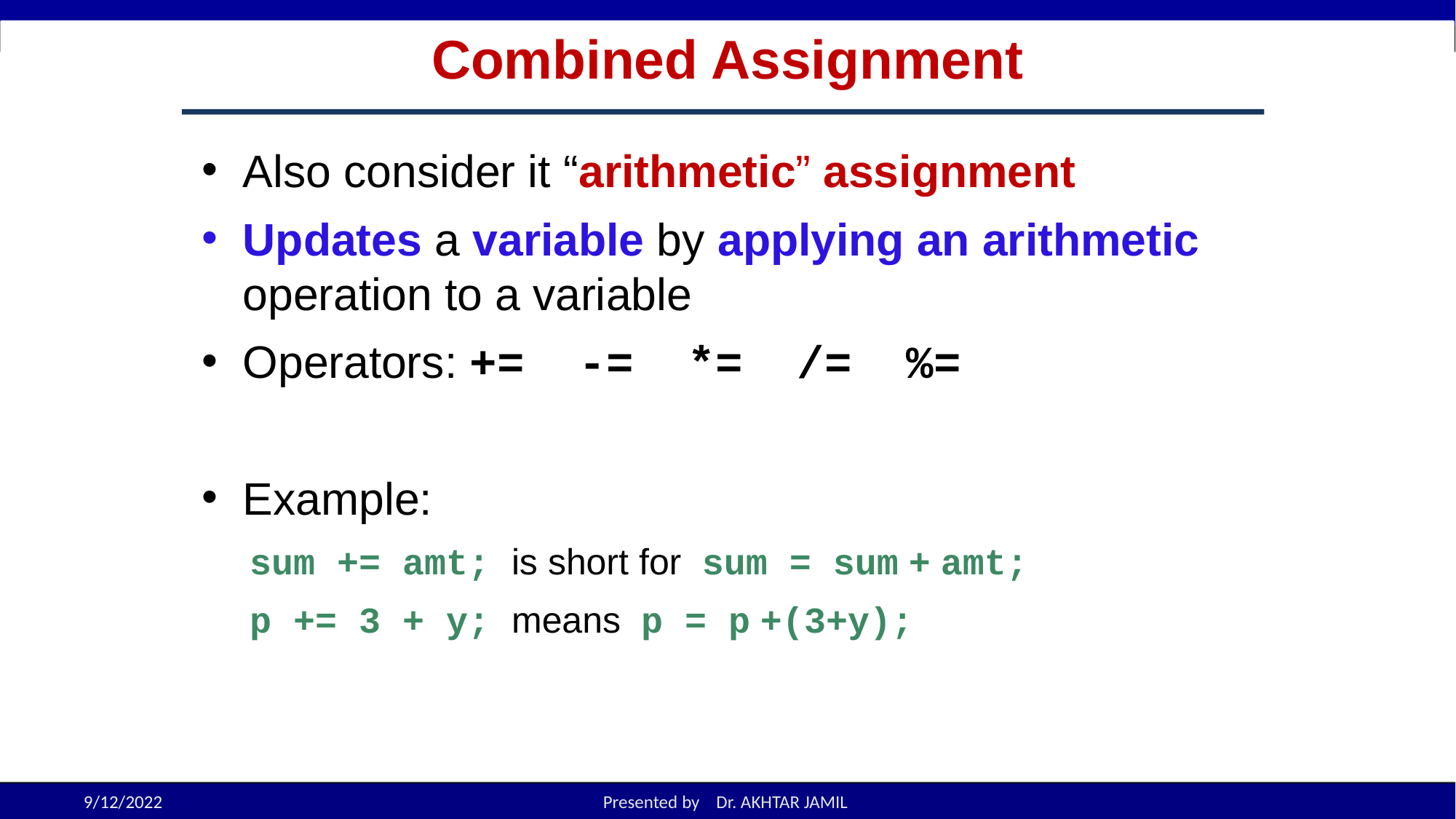

# Combined Assignment

Also consider it “arithmetic” assignment
Updates a variable by applying an arithmetic operation to a variable
Operators: +=  -=  *=  /=  %=

Example:
sum += amt; is short for  sum = sum + amt;
p += 3 + y; means  p = p +(3+y);
3-28
9/12/2022
Presented by    Dr. AKHTAR JAMIL